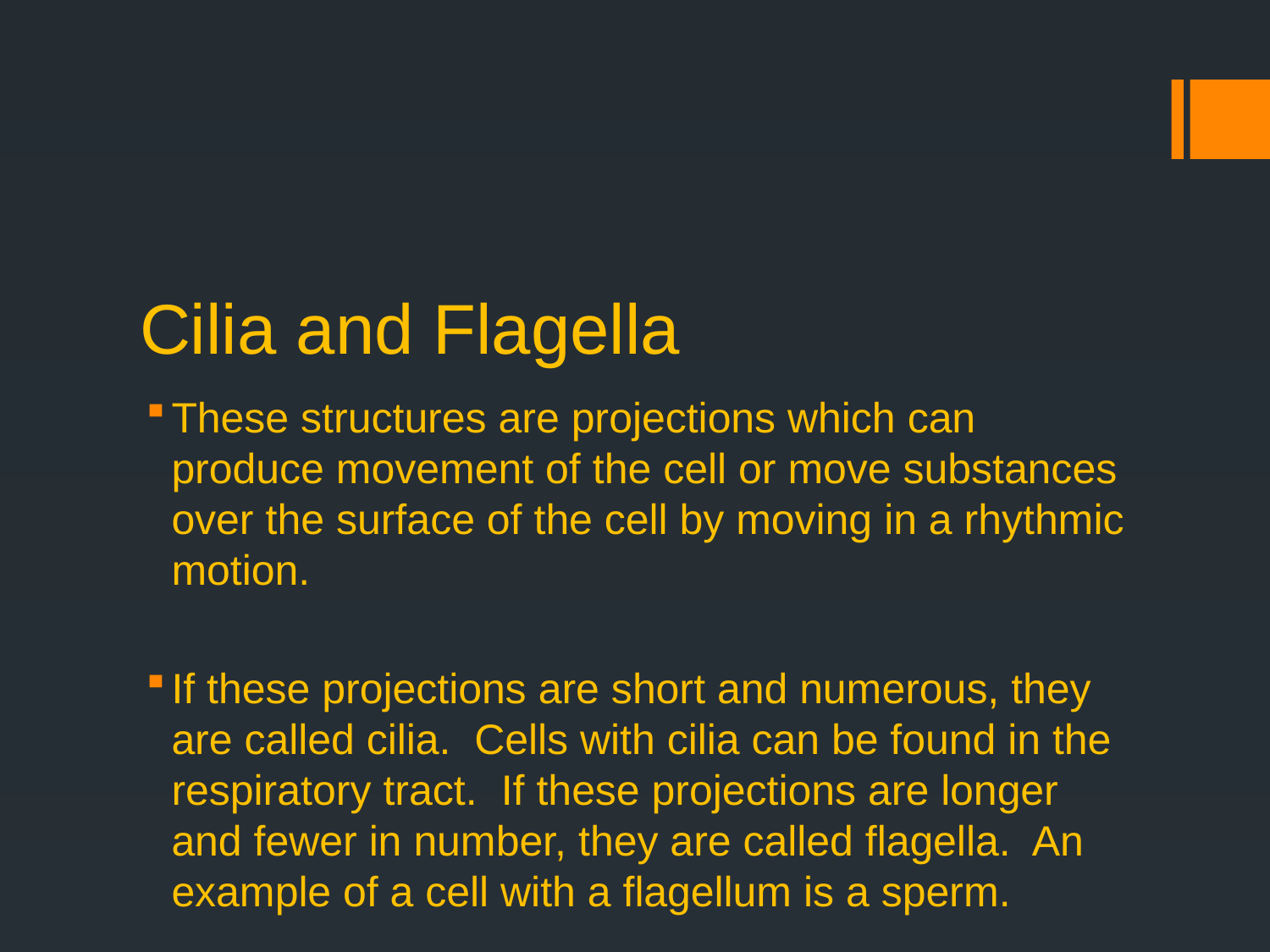

# Cilia and Flagella
These structures are projections which can produce movement of the cell or move substances over the surface of the cell by moving in a rhythmic motion.

If these projections are short and numerous, they are called cilia.  Cells with cilia can be found in the respiratory tract.  If these projections are longer and fewer in number, they are called flagella.  An example of a cell with a flagellum is a sperm.